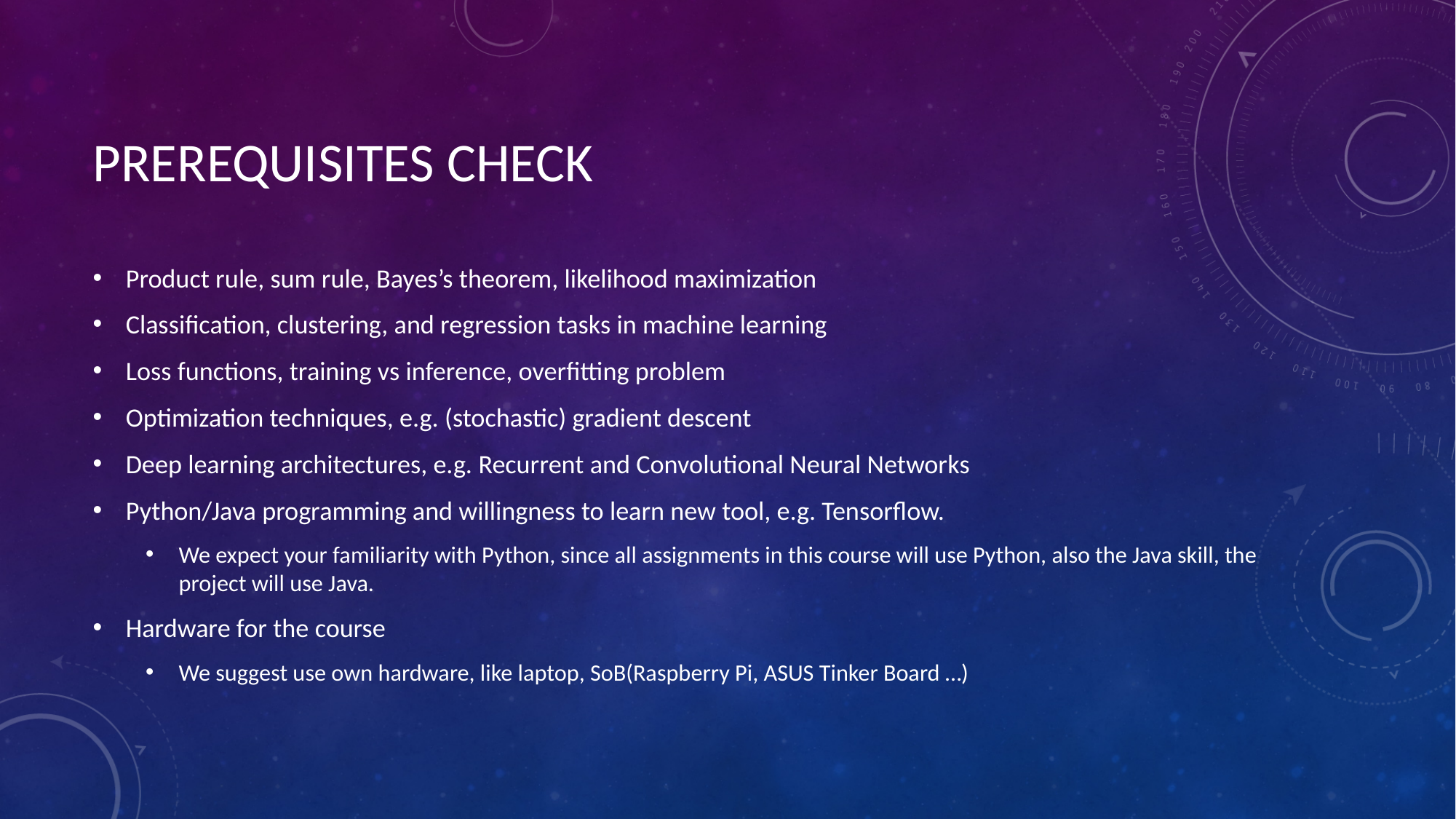

# Prerequisites check
Product rule, sum rule, Bayes’s theorem, likelihood maximization
Classification, clustering, and regression tasks in machine learning
Loss functions, training vs inference, overfitting problem
Optimization techniques, e.g. (stochastic) gradient descent
Deep learning architectures, e.g. Recurrent and Convolutional Neural Networks
Python/Java programming and willingness to learn new tool, e.g. Tensorflow.
We expect your familiarity with Python, since all assignments in this course will use Python, also the Java skill, the project will use Java.
Hardware for the course
We suggest use own hardware, like laptop, SoB(Raspberry Pi, ASUS Tinker Board …)